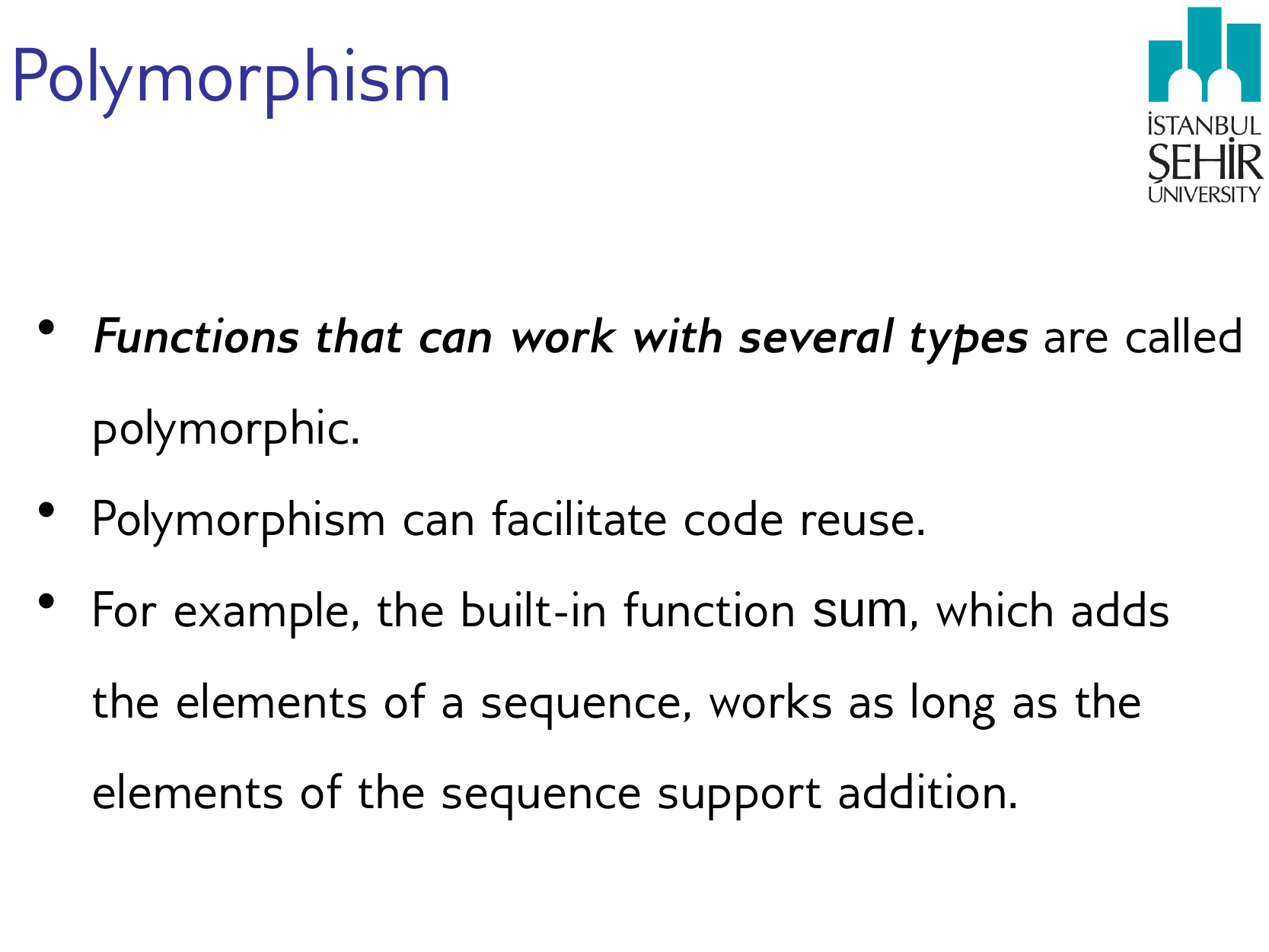

# Polymorphism
Functions that can work with several types are called polymorphic.
Polymorphism can facilitate code reuse.
For example, the built-in function sum, which adds the elements of a sequence, works as long as the elements of the sequence support addition.